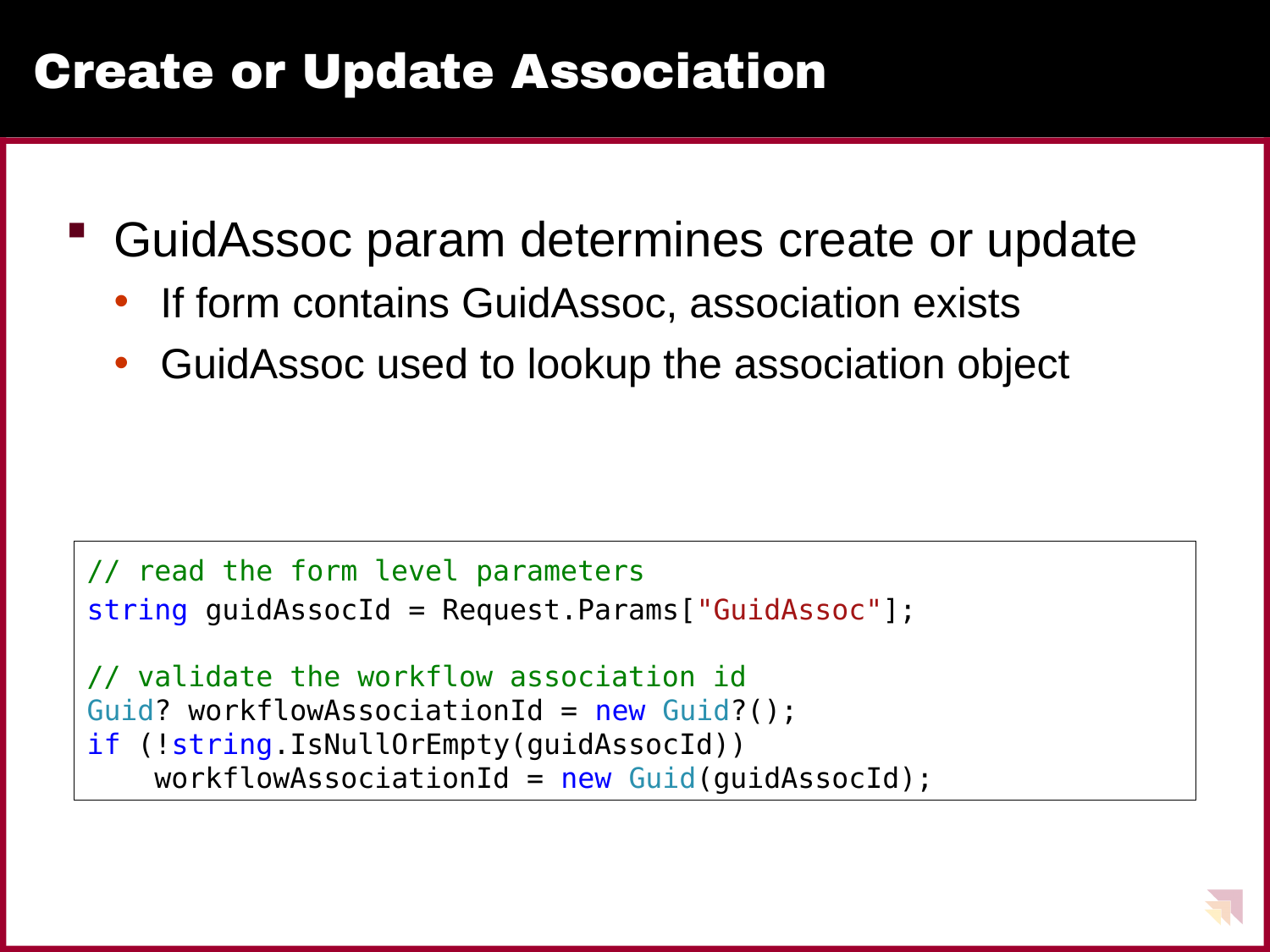

# Create or Update Association
GuidAssoc param determines create or update
If form contains GuidAssoc, association exists
GuidAssoc used to lookup the association object
// read the form level parameters
string guidAssocId = Request.Params["GuidAssoc"];

// validate the workflow association id
Guid? workflowAssociationId = new Guid?();
if (!string.IsNullOrEmpty(guidAssocId))
    workflowAssociationId = new Guid(guidAssocId);